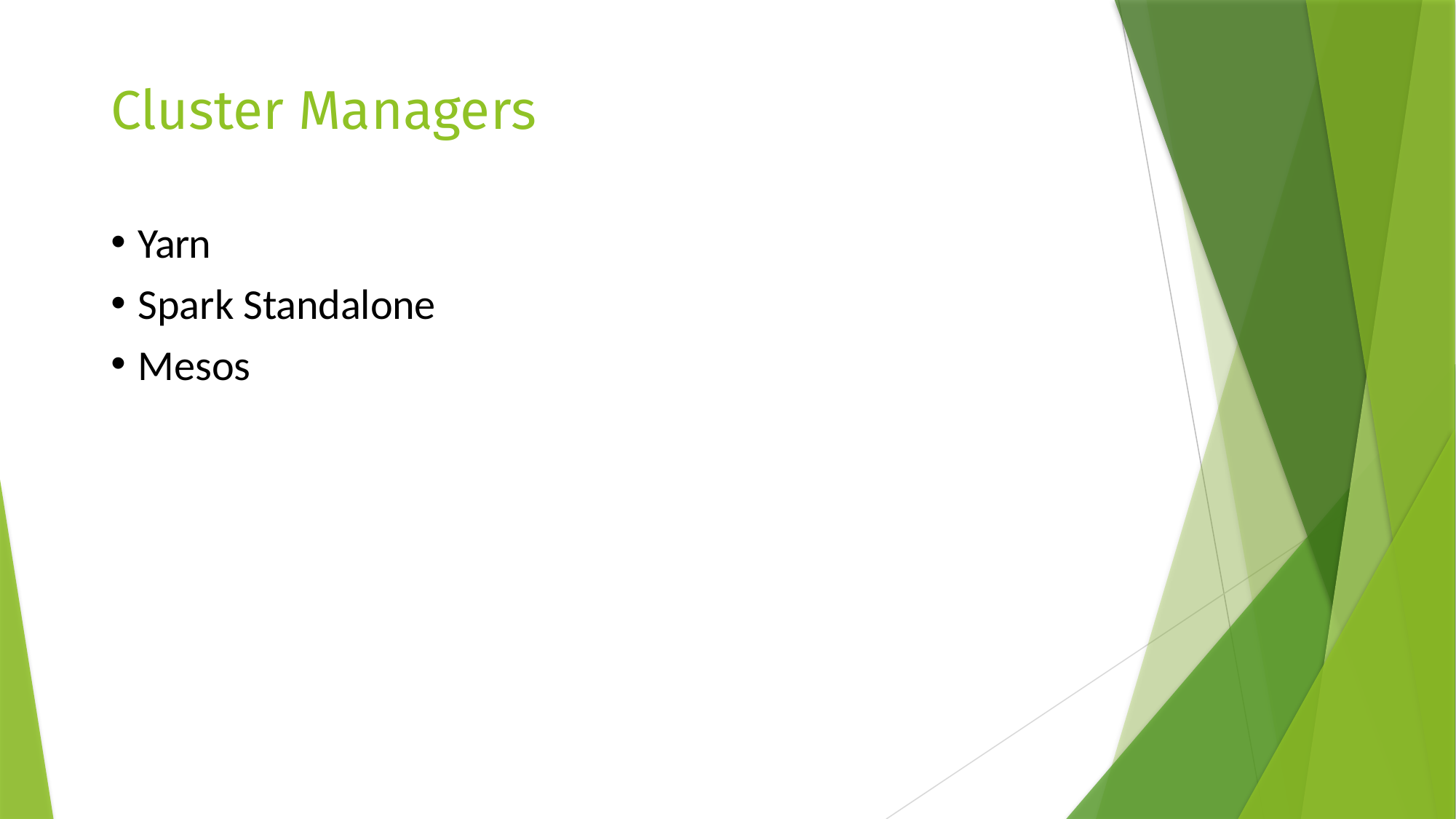

# Cluster Managers
Yarn
Spark Standalone
Mesos